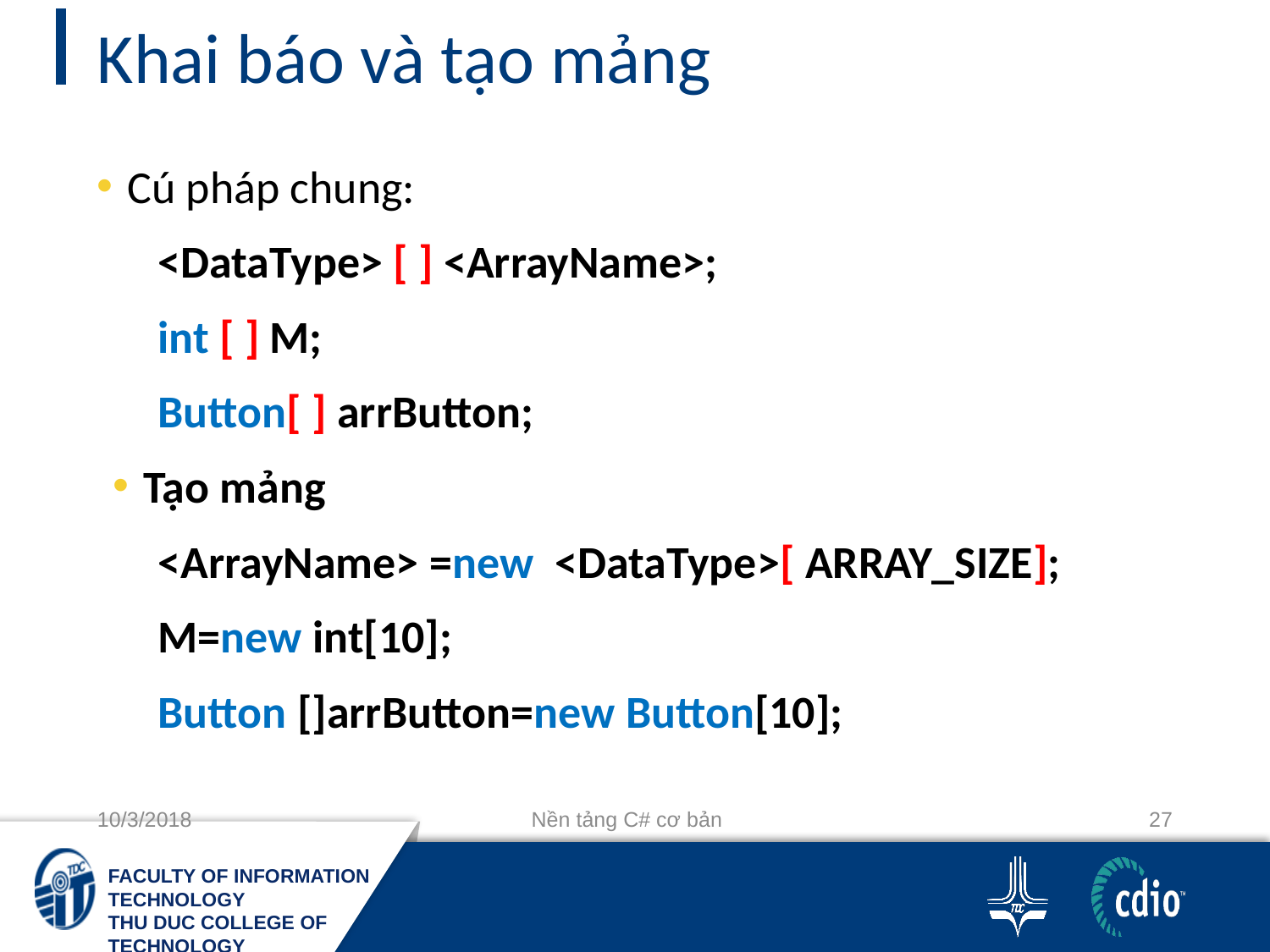

# Khai báo và tạo mảng
Cú pháp chung:
<DataType> [ ] <ArrayName>;
int [ ] M;
Button[ ] arrButton;
Tạo mảng
<ArrayName> =new  <DataType>[ ARRAY_SIZE];
M=new int[10];
Button []arrButton=new Button[10];

10/3/2018
Nền tảng C# cơ bản
27